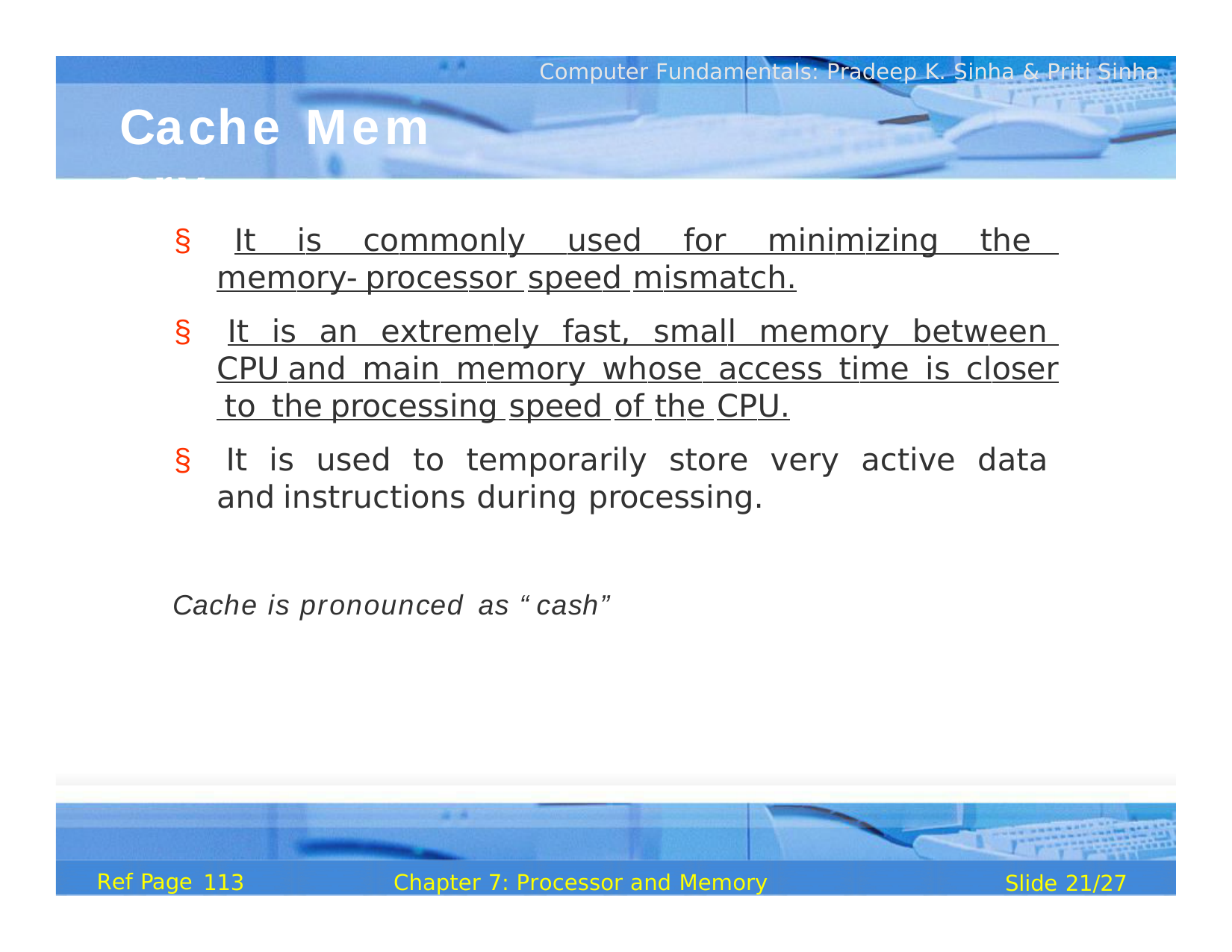

Computer Fundamentals: Pradeep K. Sinha & Priti Sinha
Cache	Mem ory
§   It   is   commonly   used   for   minimizing   the   memory- processor speed mismatch.
§   It  is  an  extremely  fast,  small  memory  between  CPU and  main  memory  whose  access  time  is  closer  to  the processing speed of the CPU.
§   It  is  used  to  temporarily  store  very  active  data  and instructions during processing.

Cache is pronounced  as “ cash”

Ref Page
Chapter 7: Processor and Memory
113
Slide 21/27